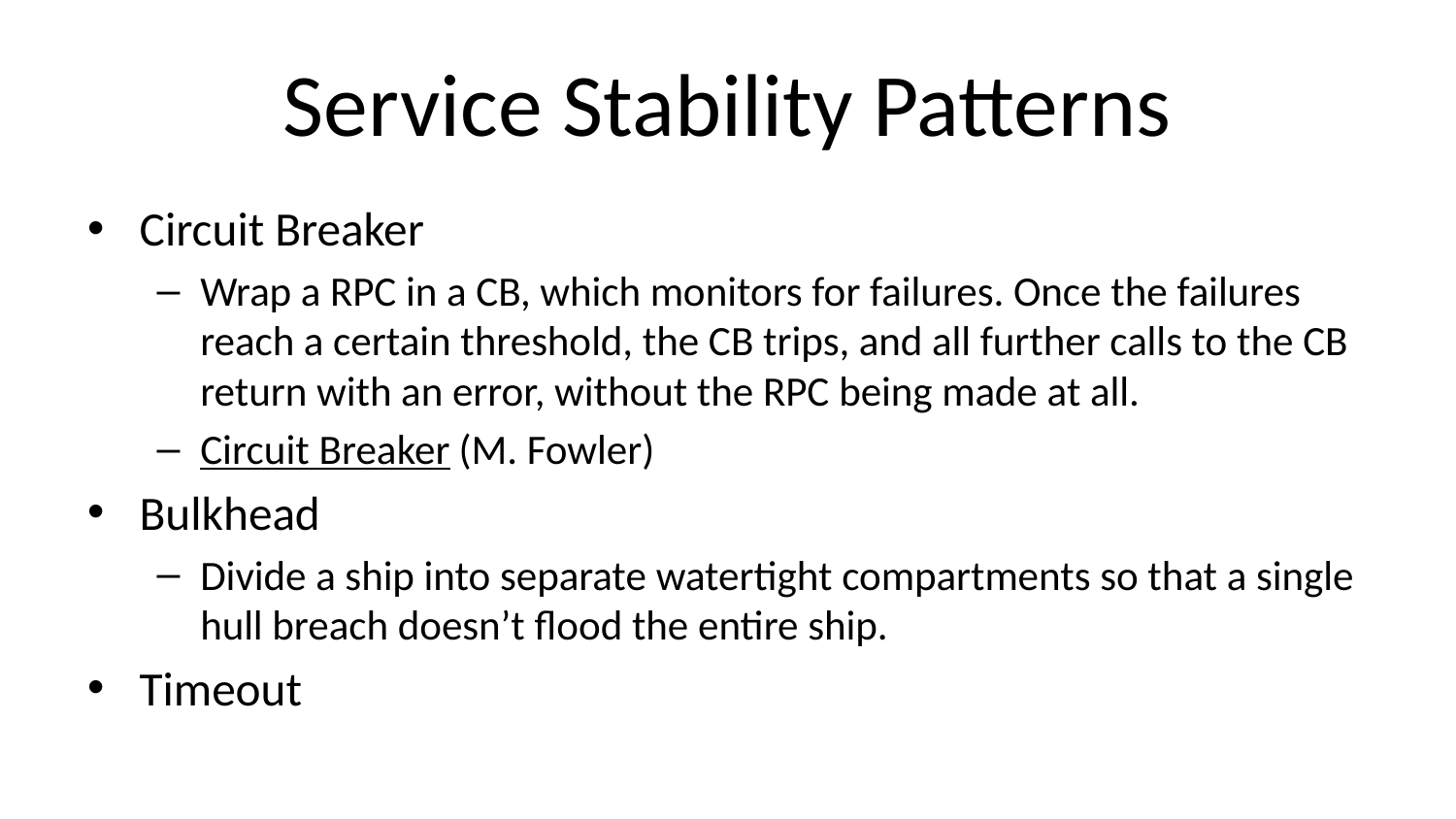

# Service Stability Patterns
Circuit Breaker
Wrap a RPC in a CB, which monitors for failures. Once the failures reach a certain threshold, the CB trips, and all further calls to the CB return with an error, without the RPC being made at all.
Circuit Breaker (M. Fowler)
Bulkhead
Divide a ship into separate watertight compartments so that a single hull breach doesn’t flood the entire ship.
Timeout